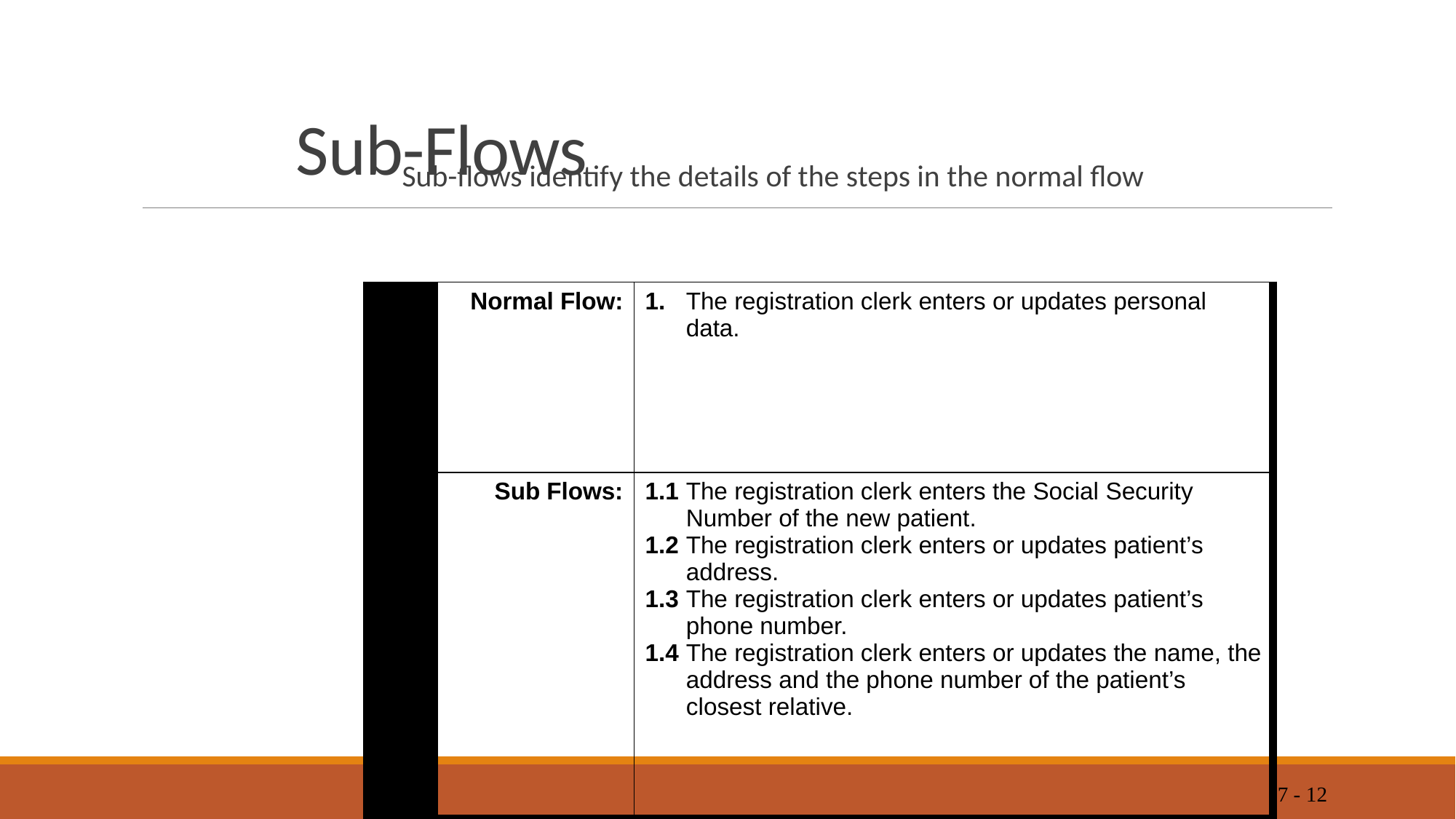

# Sub-Flows
Sub-flows identify the details of the steps in the normal flow
| Register Patient | Normal Flow: | 1. The registration clerk enters or updates personal data. |
| --- | --- | --- |
|  | Sub Flows: | 1.1 The registration clerk enters the Social Security Number of the new patient. 1.2 The registration clerk enters or updates patient’s address. 1.3 The registration clerk enters or updates patient’s phone number. 1.4 The registration clerk enters or updates the name, the address and the phone number of the patient’s closest relative. |
7 - 12